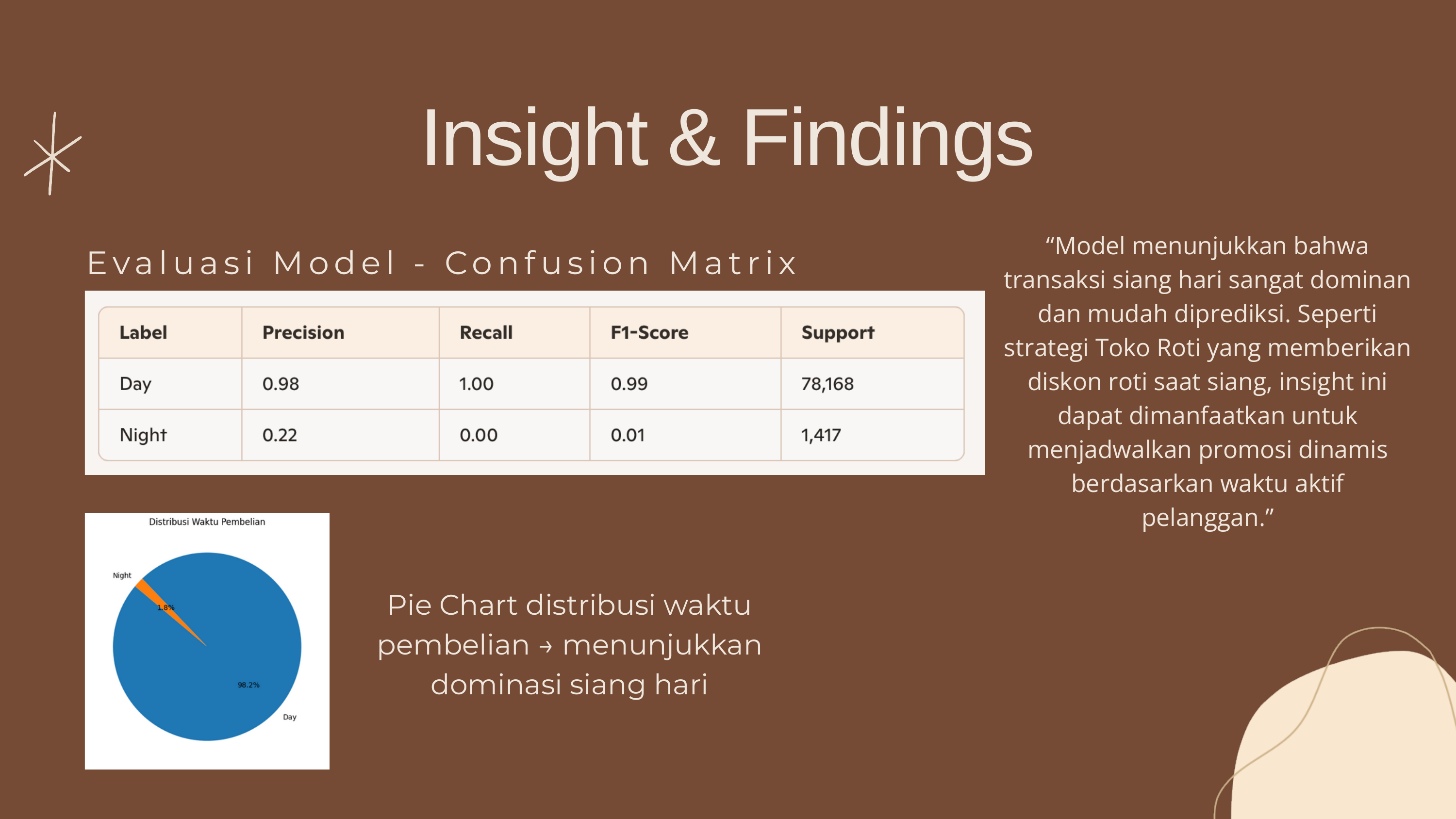

Insight & Findings

“Model menunjukkan bahwa transaksi siang hari sangat dominan dan mudah diprediksi. Seperti strategi Toko Roti yang memberikan diskon roti saat siang, insight ini dapat dimanfaatkan untuk menjadwalkan promosi dinamis berdasarkan waktu aktif pelanggan.”
Evaluasi Model - Confusion Matrix

Pie Chart distribusi waktu pembelian → menunjukkan dominasi siang hari